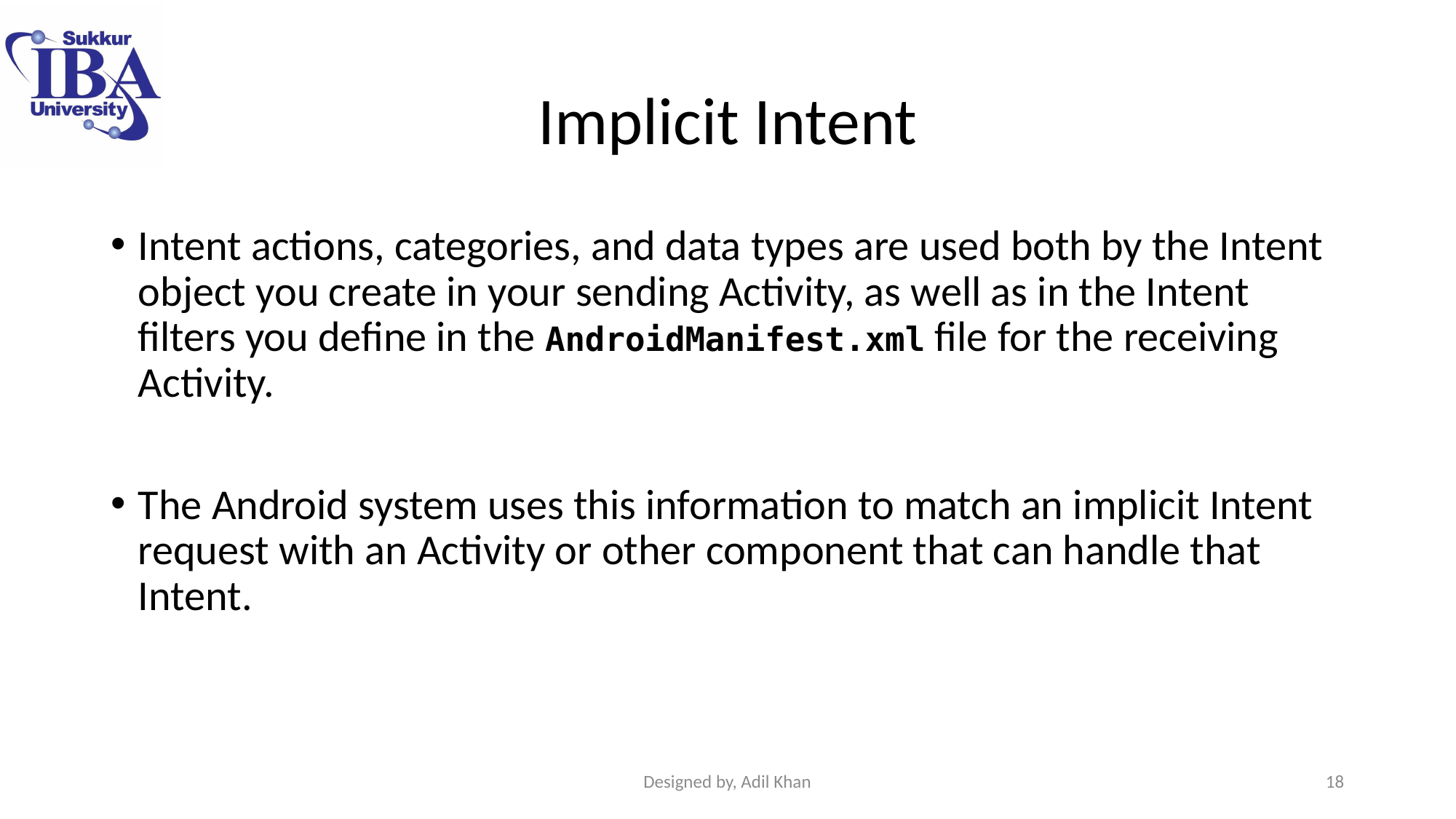

# Implicit Intent
Intent actions, categories, and data types are used both by the Intent object you create in your sending Activity, as well as in the Intent filters you define in the AndroidManifest.xml file for the receiving Activity.

The Android system uses this information to match an implicit Intent request with an Activity or other component that can handle that Intent.
Designed by, Adil Khan
18